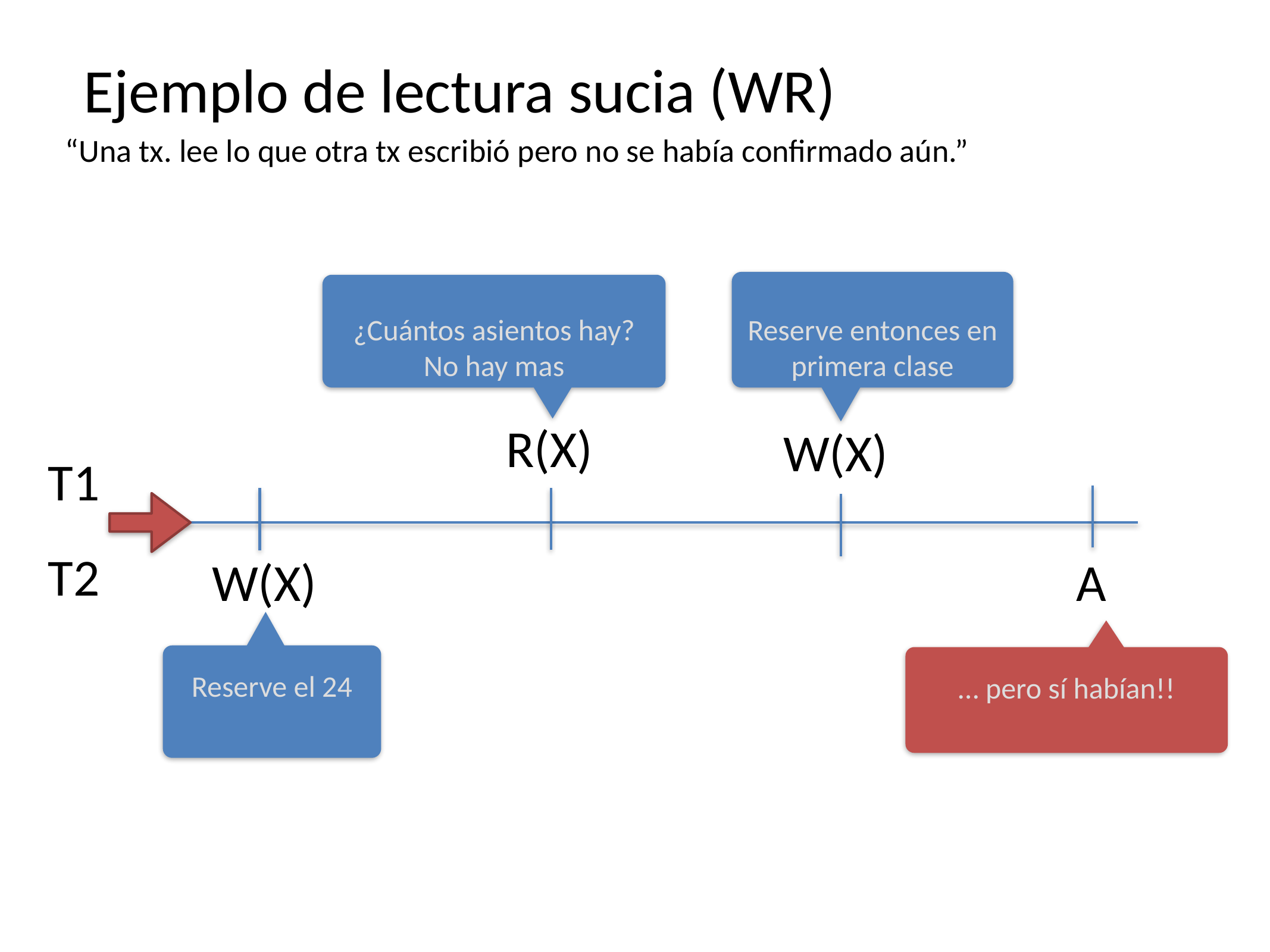

# Ejemplo de lectura sucia (WR)
“Una tx. lee lo que otra tx escribió pero no se había confirmado aún.”
Reserve entonces en primera clase
¿Cuántos asientos hay?
No hay mas
R(X)
W(X)
T1

T2
W(X)
A
Reserve el 24
… pero sí habían!!